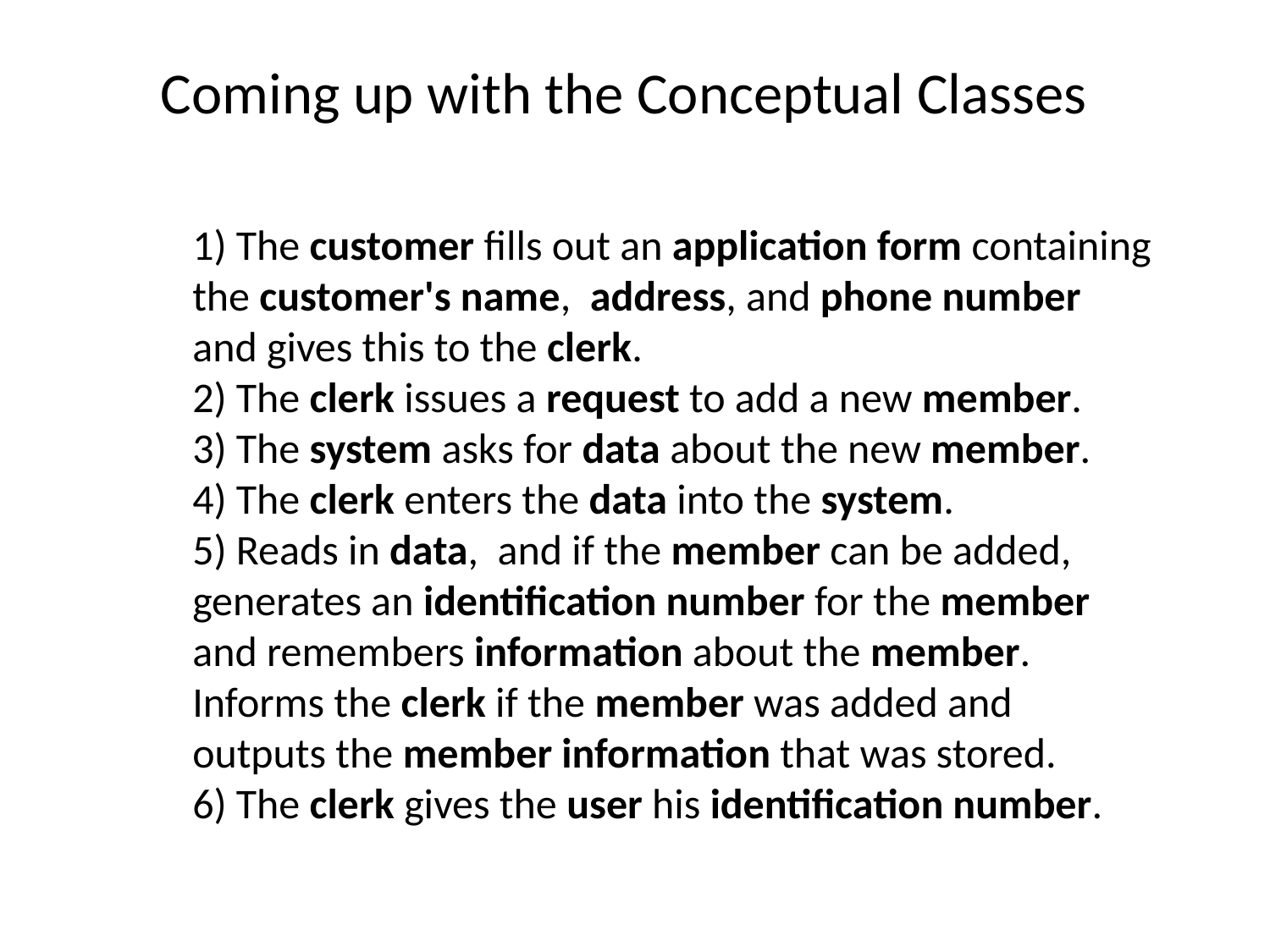

# Coming up with the Conceptual Classes

1) The customer fills out an application form containing the customer's name,  address, and phone number and gives this to the clerk.
2) The clerk issues a request to add a new member.
3) The system asks for data about the new member.
4) The clerk enters the data into the system.
5) Reads in data,  and if the member can be added, generates an identification number for the member and remembers information about the member.  Informs the clerk if the member was added and outputs the member information that was stored.
6) The clerk gives the user his identification number.